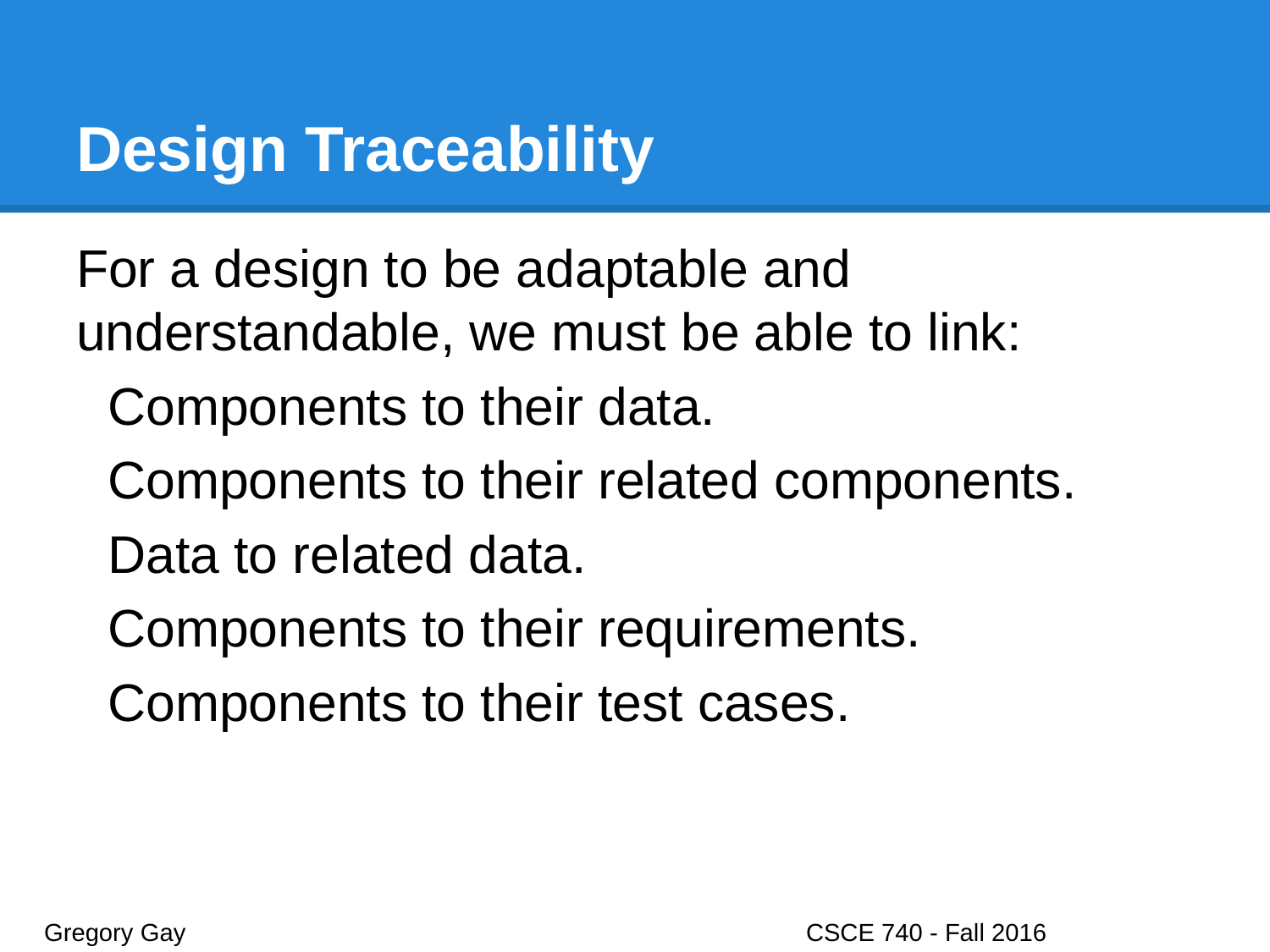

# Design Traceability
For a design to be adaptable and understandable, we must be able to link:
Components to their data.
Components to their related components.
Data to related data.
Components to their requirements.
Components to their test cases.
Gregory Gay					CSCE 740 - Fall 2016								48